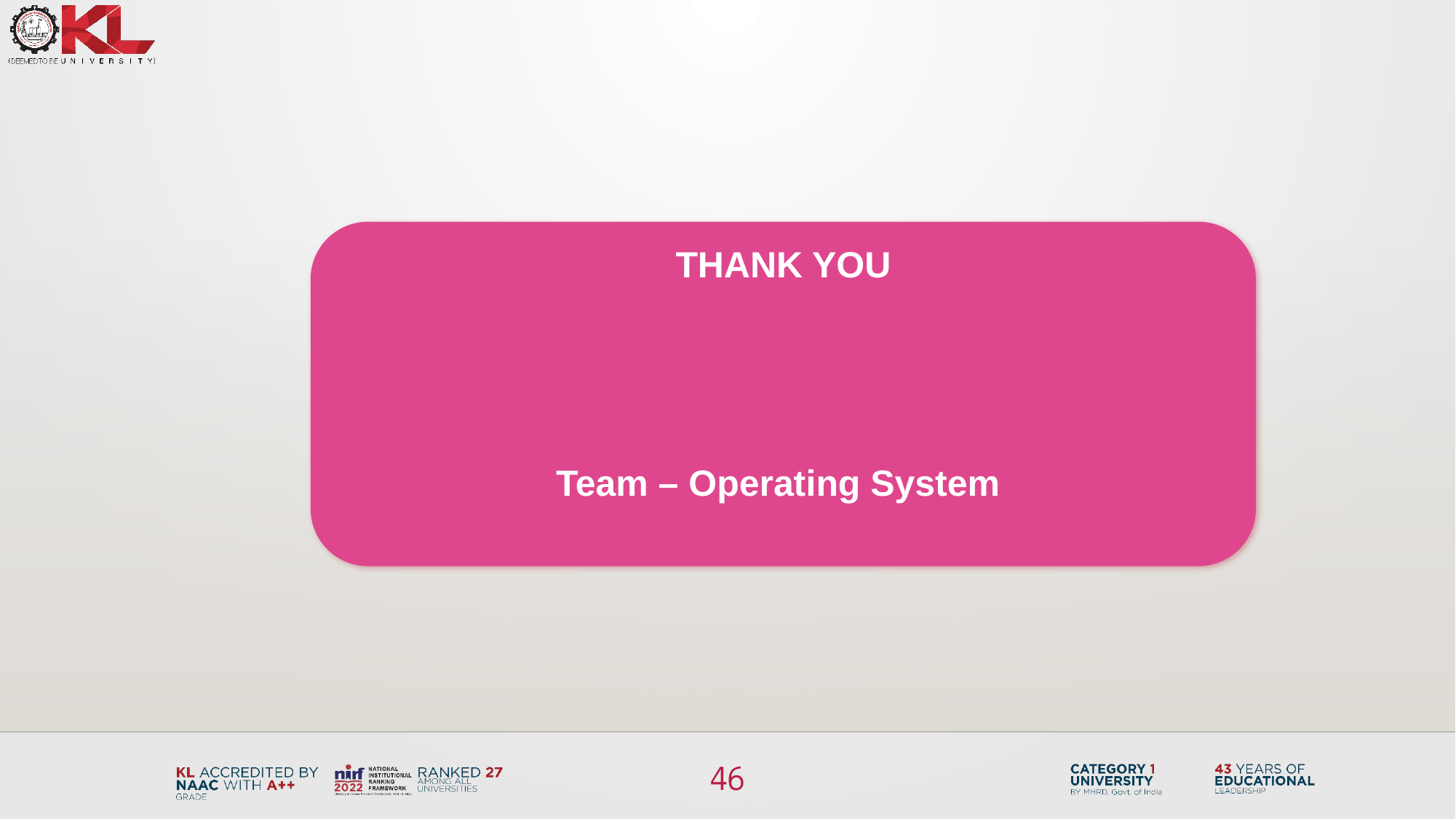

THANK YOU

Team – Operating System

46